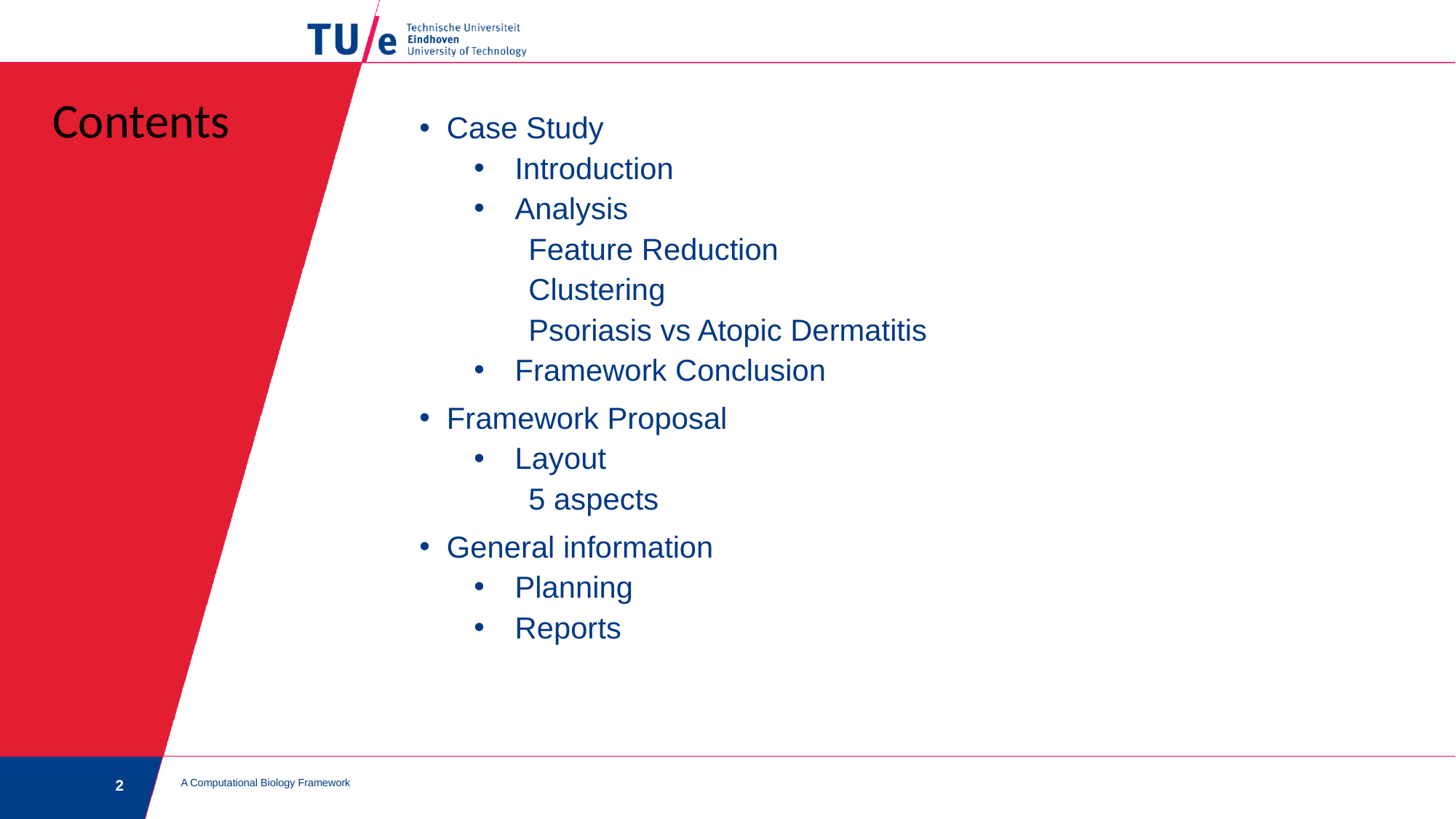

Contents
Case Study
Introduction
Analysis
Feature Reduction
Clustering
Psoriasis vs Atopic Dermatitis
Framework Conclusion
Framework Proposal
Layout
5 aspects
General information
Planning
Reports

A Computational Biology Framework